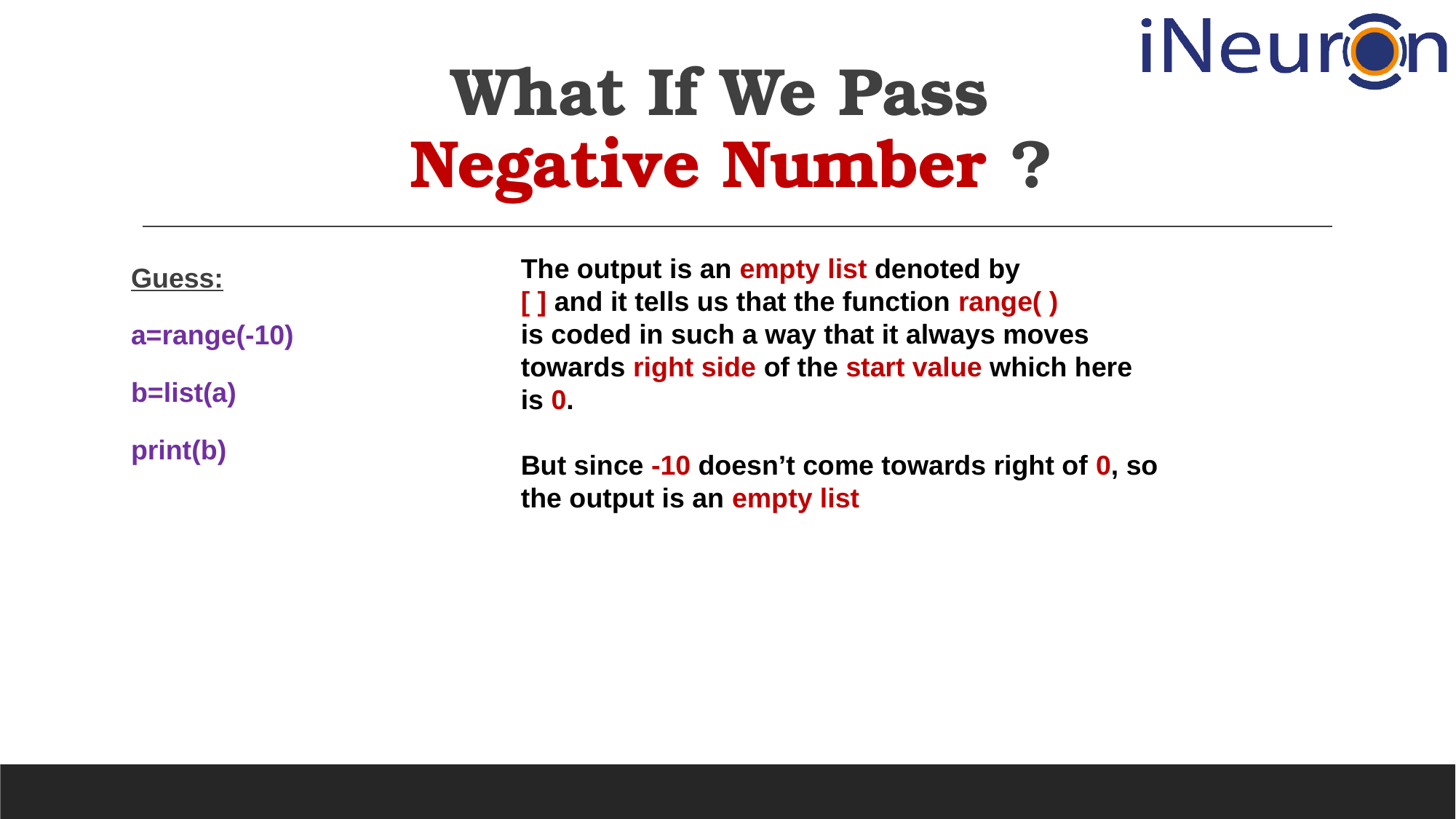

# What If We Pass Negative Number ?
The output is an empty list denoted by
[ ] and it tells us that the function range( )
is coded in such a way that it always moves
towards right side of the start value which here
is 0.

But since -10 doesn’t come towards right of 0, so
the output is an empty list
Guess:
a=range(-10)
b=list(a)
print(b)